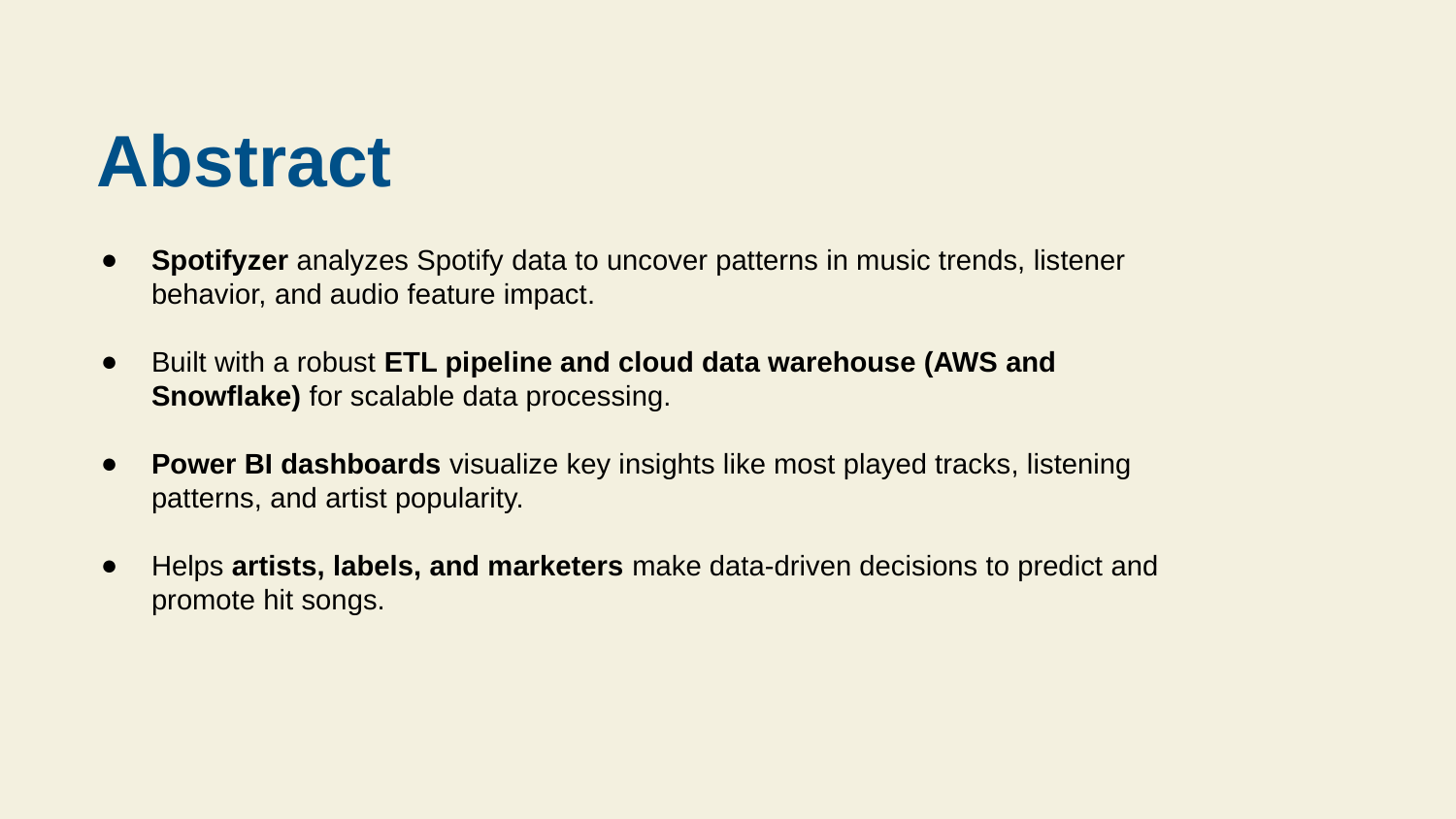

Abstract
Spotifyzer analyzes Spotify data to uncover patterns in music trends, listener behavior, and audio feature impact.
Built with a robust ETL pipeline and cloud data warehouse (AWS and Snowflake) for scalable data processing.
Power BI dashboards visualize key insights like most played tracks, listening patterns, and artist popularity.
Helps artists, labels, and marketers make data-driven decisions to predict and promote hit songs.